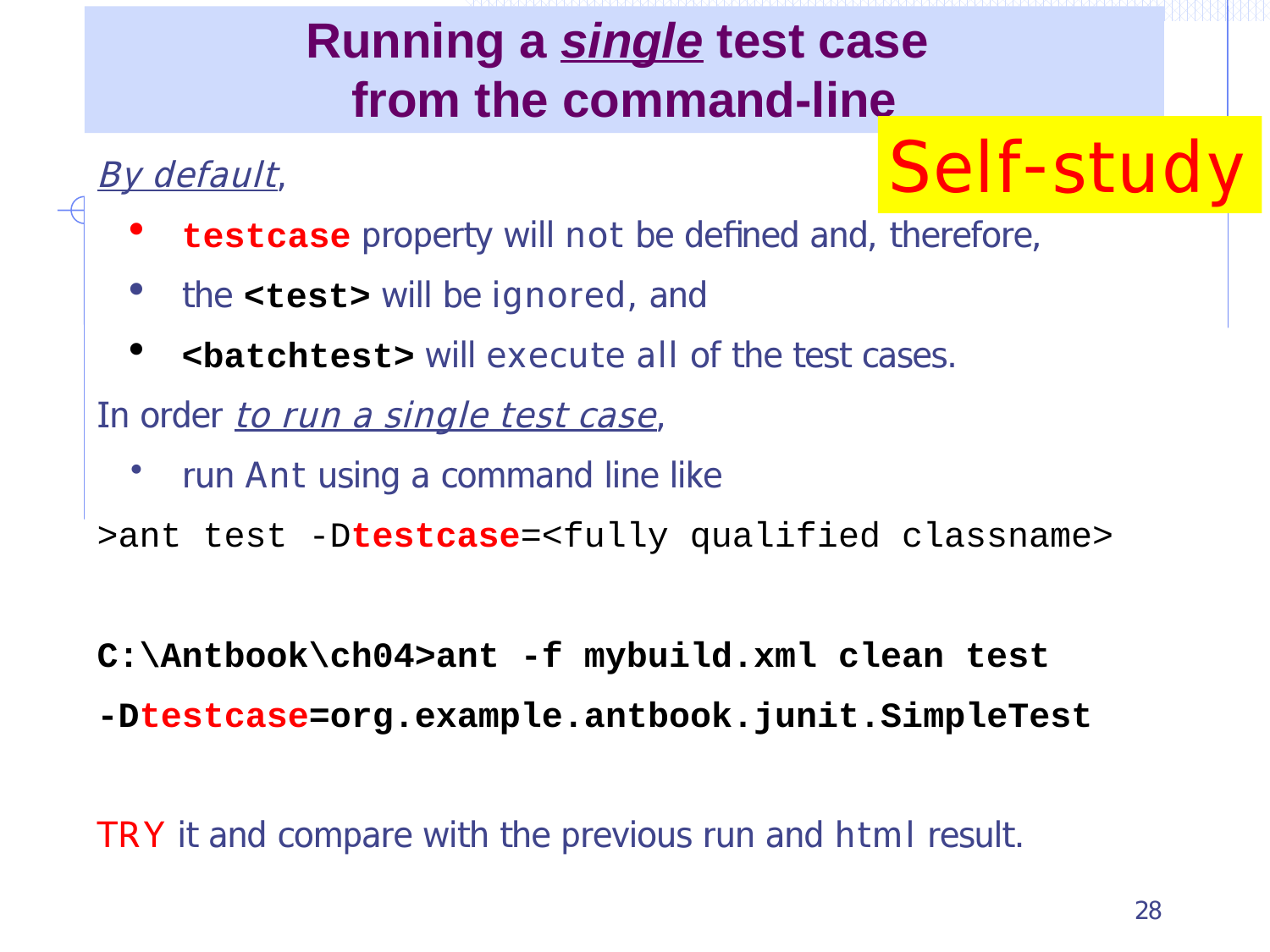

# Running a single test case from the command-line
Self-study
By default,
 testcase property will not be defined and, therefore,
  the <test> will be ignored, and
 <batchtest> will execute all of the test cases.
In order to run a single test case,
  run Ant using a command line like
>ant test -Dtestcase=<fully qualified classname>

C:\Antbook\ch04>ant -f mybuild.xml clean test
-Dtestcase=org.example.antbook.junit.SimpleTest

TRY it and compare with the previous run and html result.
28